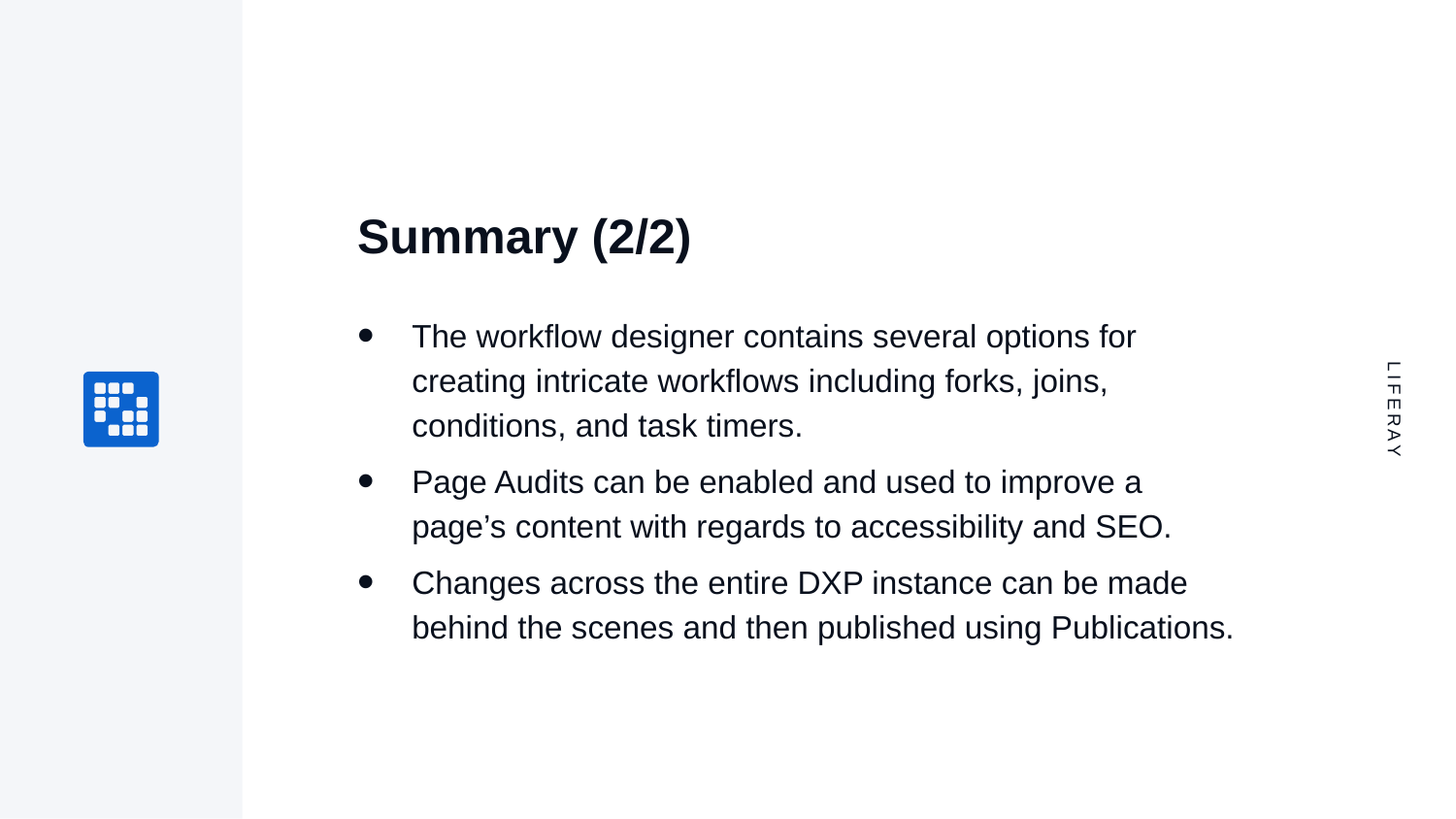

# Summary (2/2)
The workflow designer contains several options for creating intricate workflows including forks, joins, conditions, and task timers.
Page Audits can be enabled and used to improve a page’s content with regards to accessibility and SEO.
Changes across the entire DXP instance can be made behind the scenes and then published using Publications.